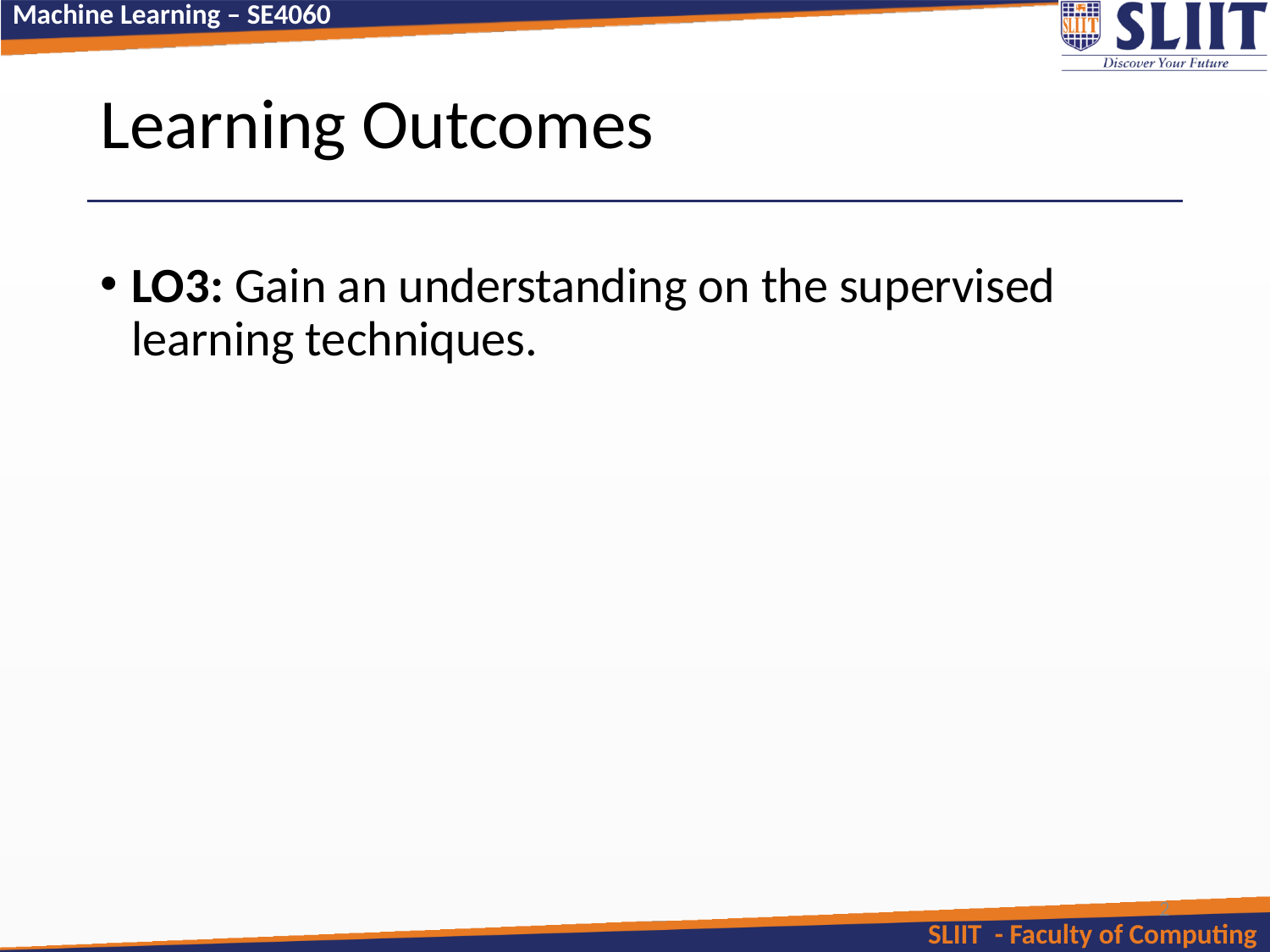

# Learning Outcomes
LO3: Gain an understanding on the supervised learning techniques.
2